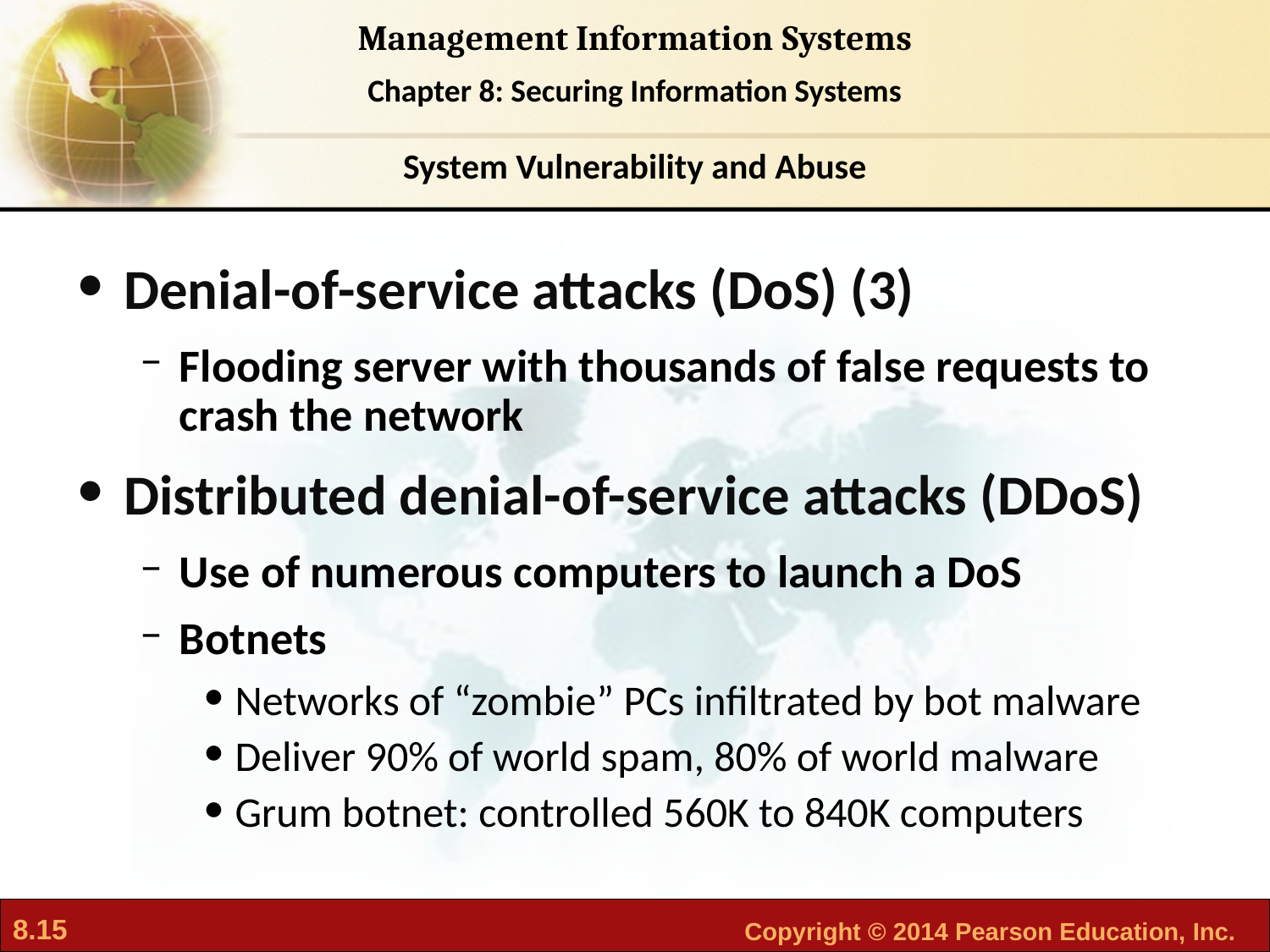

System Vulnerability and Abuse
Denial-of-service attacks (DoS) (3)
Flooding server with thousands of false requests to crash the network
Distributed denial-of-service attacks (DDoS)
Use of numerous computers to launch a DoS
Botnets
Networks of “zombie” PCs infiltrated by bot malware
Deliver 90% of world spam, 80% of world malware
Grum botnet: controlled 560K to 840K computers